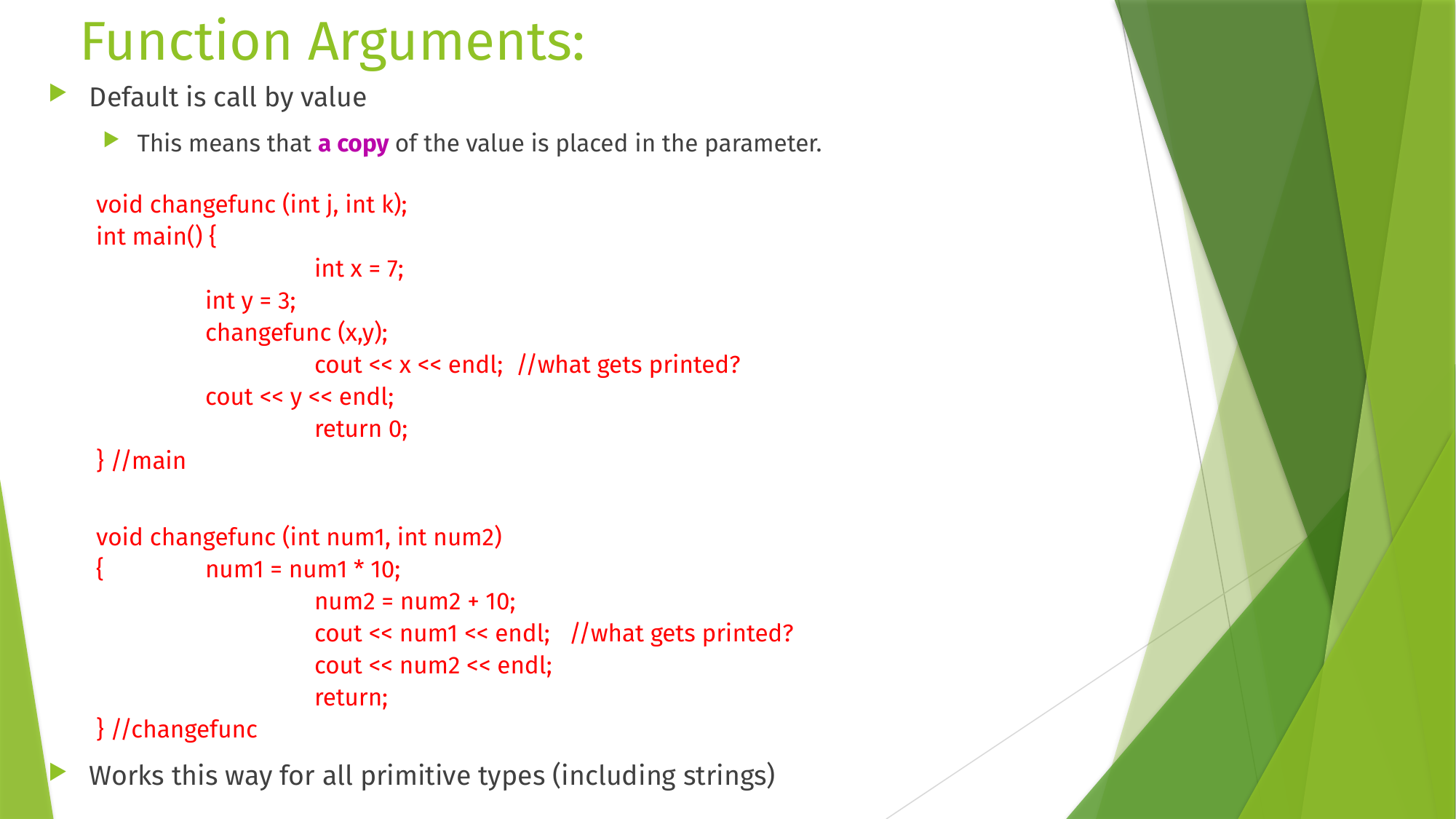

# Function Arguments:
Default is call by value
This means that a copy of the value is placed in the parameter.
void changefunc (int j, int k);
int main() {
		int x = 7;
 	int y = 3;
 	changefunc (x,y);
		cout << x << endl;  //what gets printed?
 	cout << y << endl;
		return 0;
} //main

void changefunc (int num1, int num2)
{	num1 = num1 * 10;
		num2 = num2 + 10;
		cout << num1 << endl;   //what gets printed?
		cout << num2 << endl;
		return;
} //changefunc
Works this way for all primitive types (including strings)